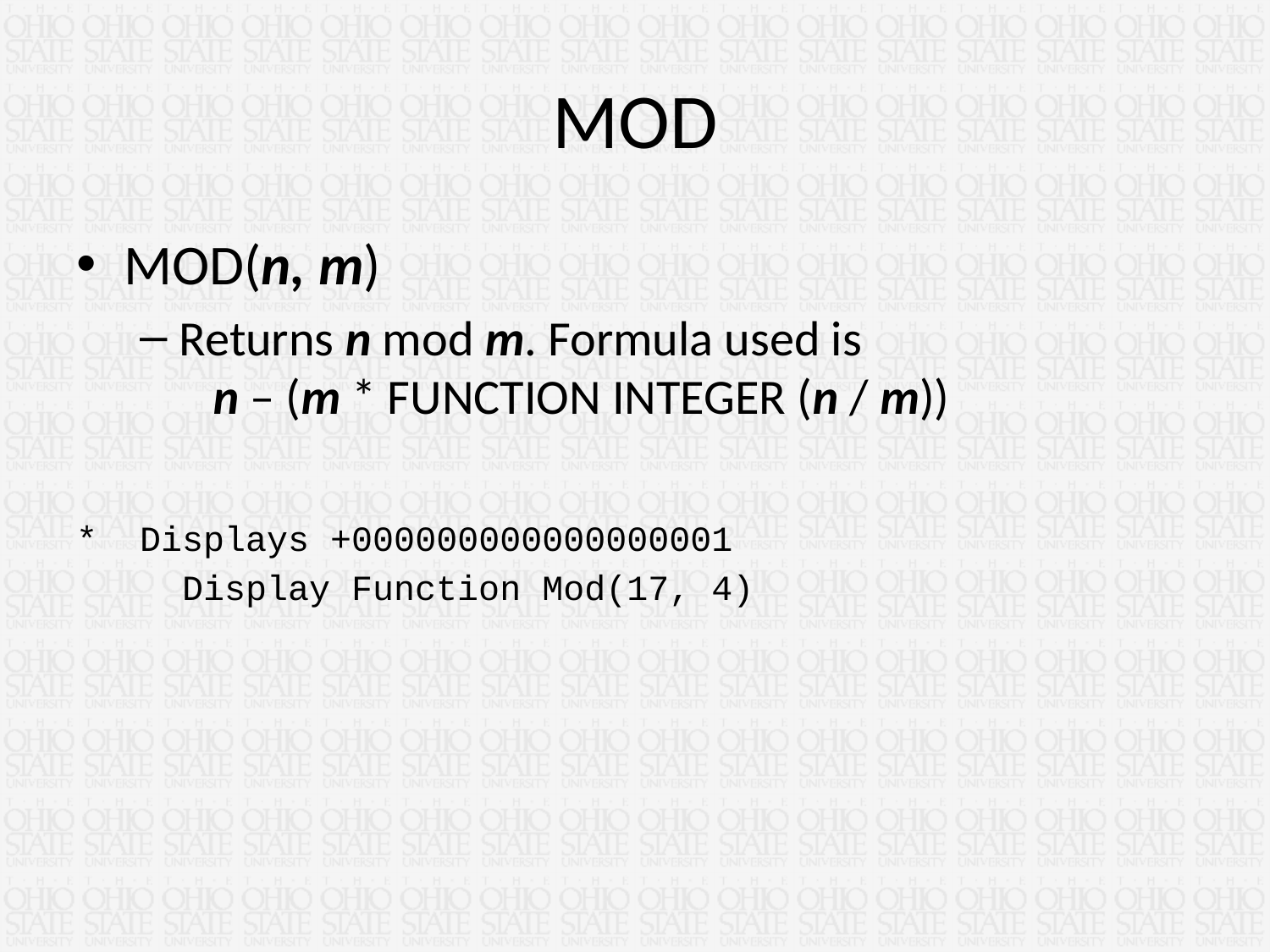

# MOD
MOD(n, m)
Returns n mod m. Formula used is
   n – (m * FUNCTION INTEGER (n / m))

*  Displays +000000000000000001
     Display Function Mod(17, 4)